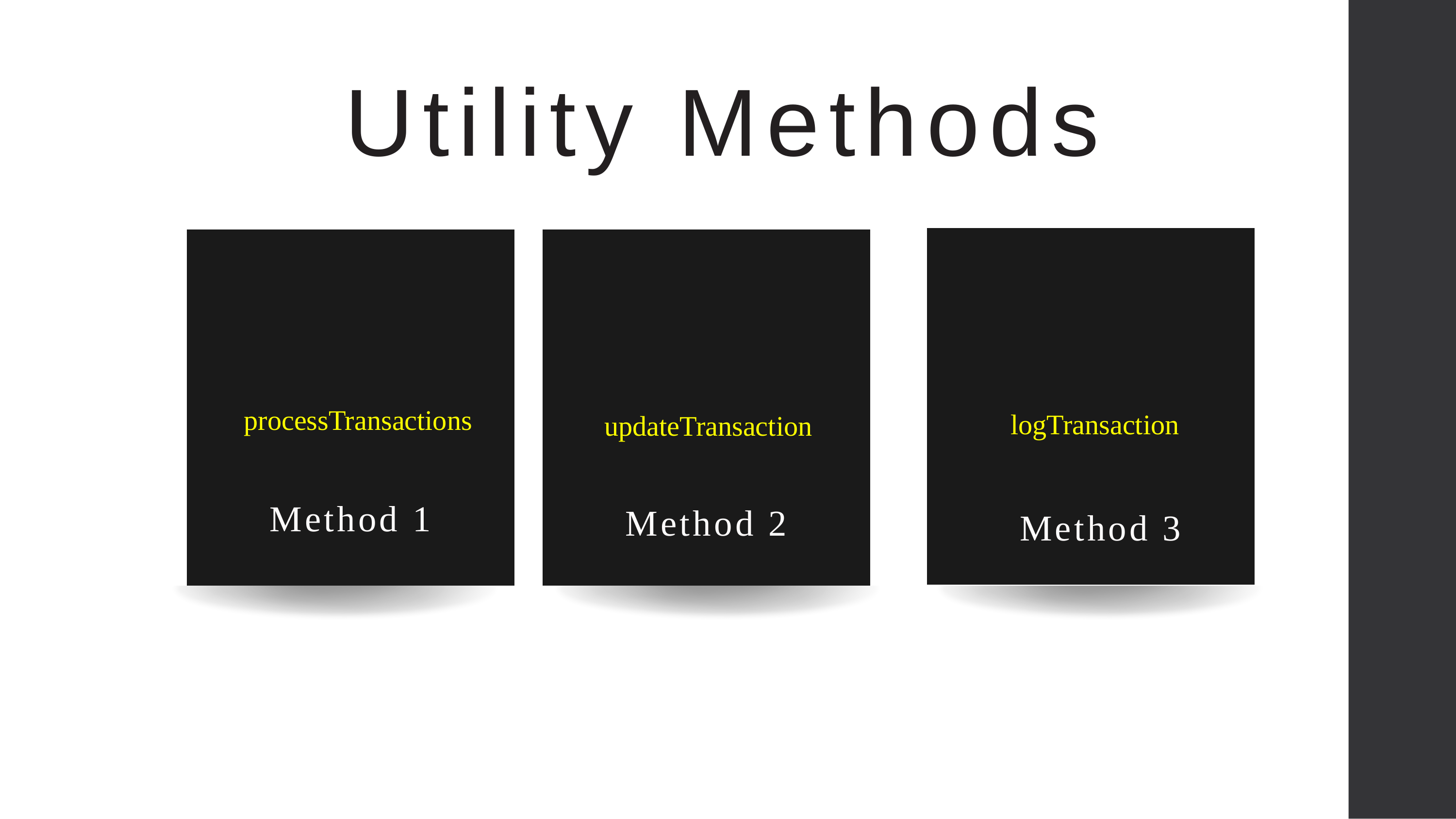

Utility Methods

     updateTransaction

       logTransaction

processTransactions
Method 1
Method 2
Method 3
LOGIN PAGE 1
LOGIN PAGE 2